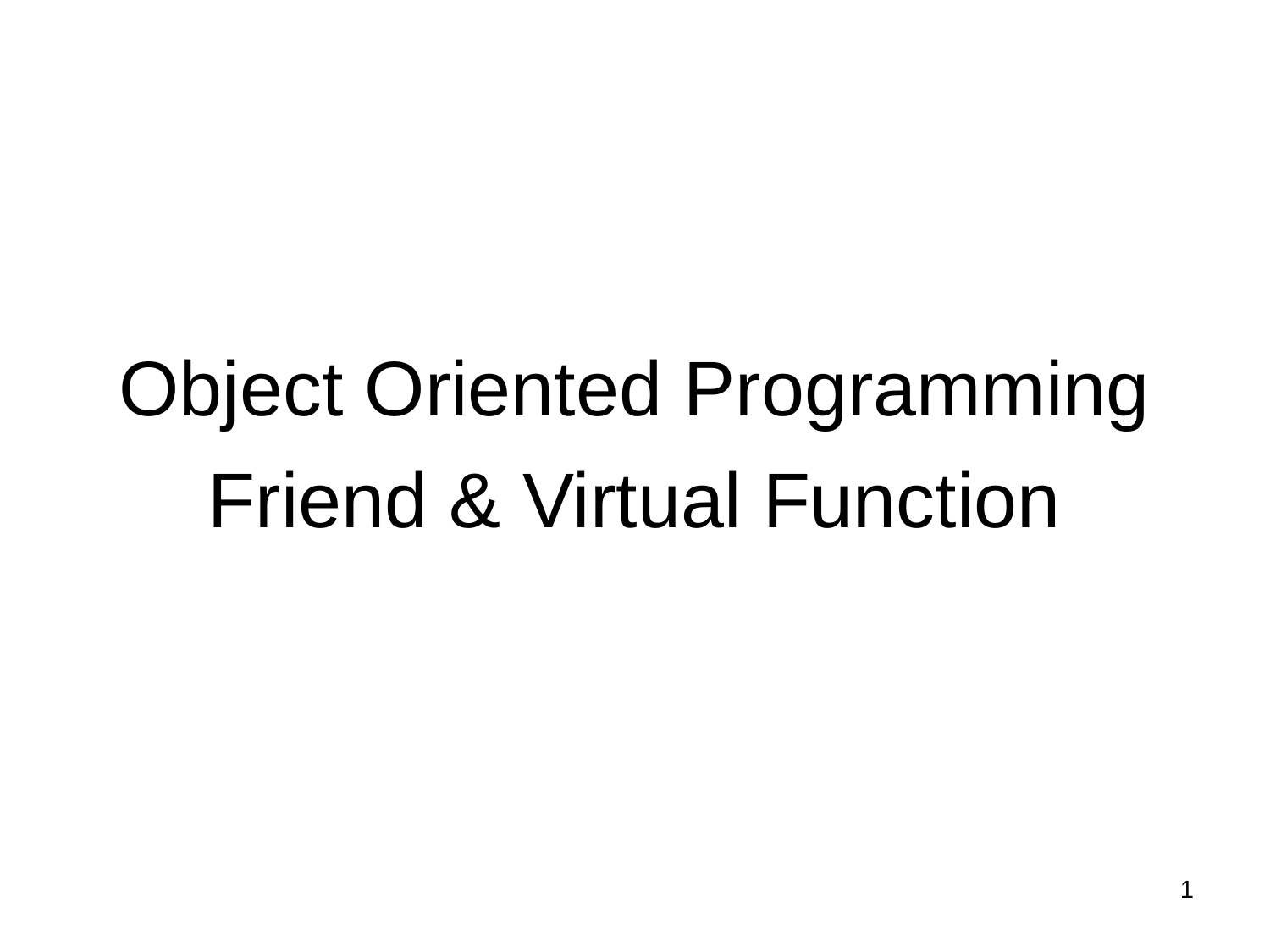

# Object Oriented Programming Friend & Virtual Function
1